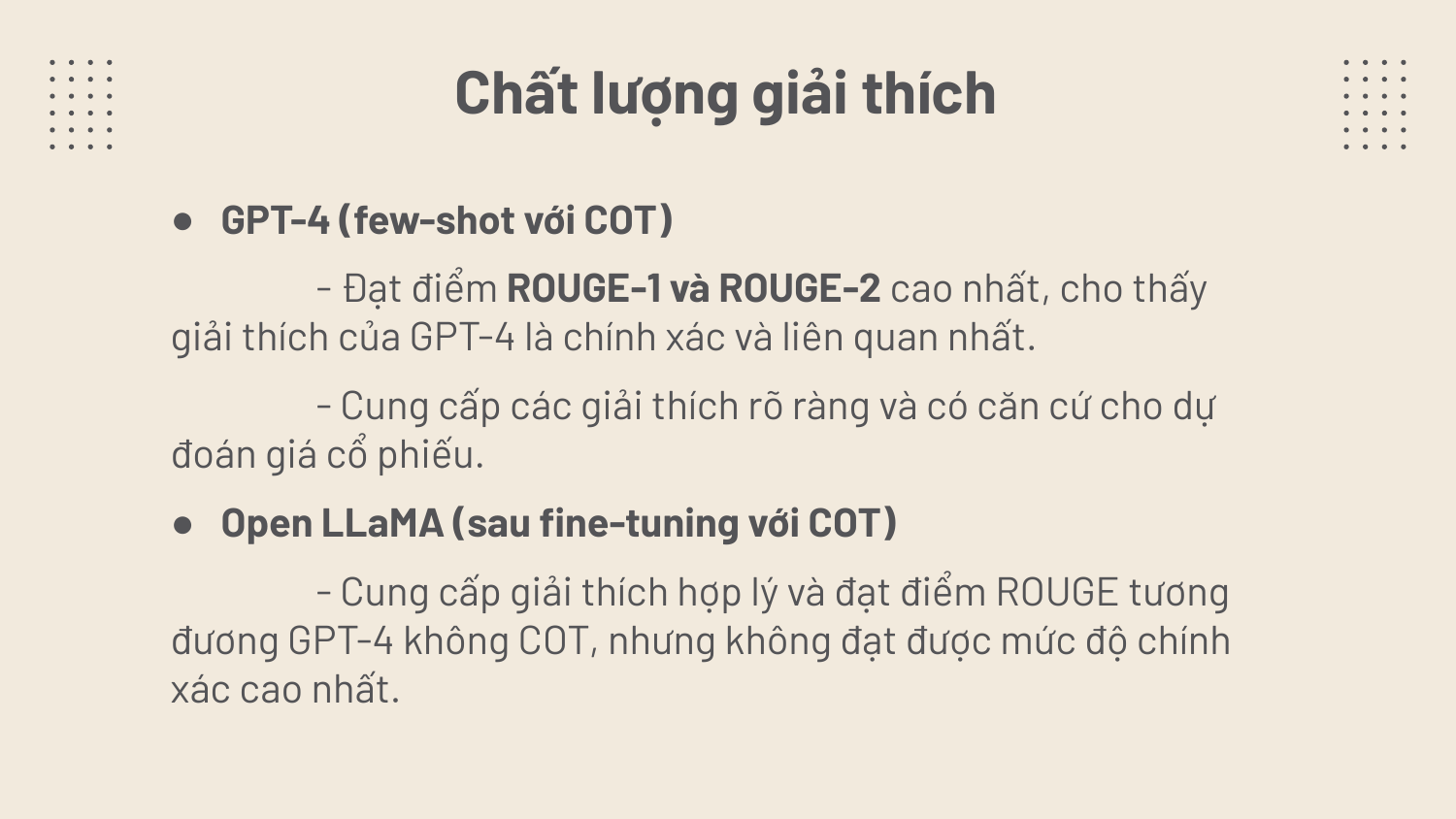

# Chất lượng giải thích
GPT-4 (few-shot với COT)
	- Đạt điểm ROUGE-1 và ROUGE-2 cao nhất, cho thấy giải thích của GPT-4 là chính xác và liên quan nhất.
	- Cung cấp các giải thích rõ ràng và có căn cứ cho dự đoán giá cổ phiếu.
Open LLaMA (sau fine-tuning với COT)
	- Cung cấp giải thích hợp lý và đạt điểm ROUGE tương đương GPT-4 không COT, nhưng không đạt được mức độ chính xác cao nhất.